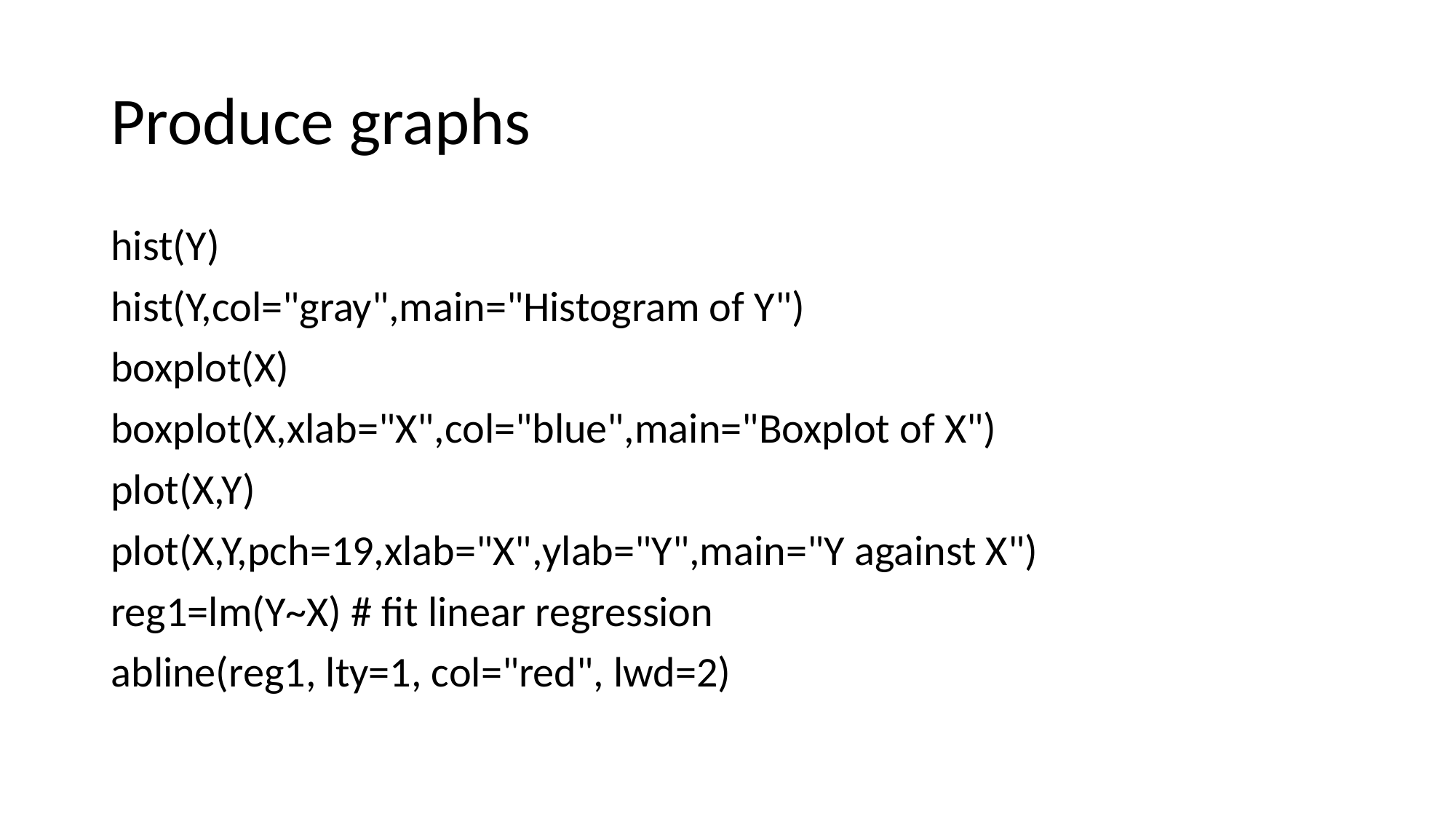

# Produce graphs
hist(Y)
hist(Y,col="gray",main="Histogram of Y")
boxplot(X)
boxplot(X,xlab="X",col="blue",main="Boxplot of X")
plot(X,Y)
plot(X,Y,pch=19,xlab="X",ylab="Y",main="Y against X")
reg1=lm(Y~X) # fit linear regression
abline(reg1, lty=1, col="red", lwd=2)